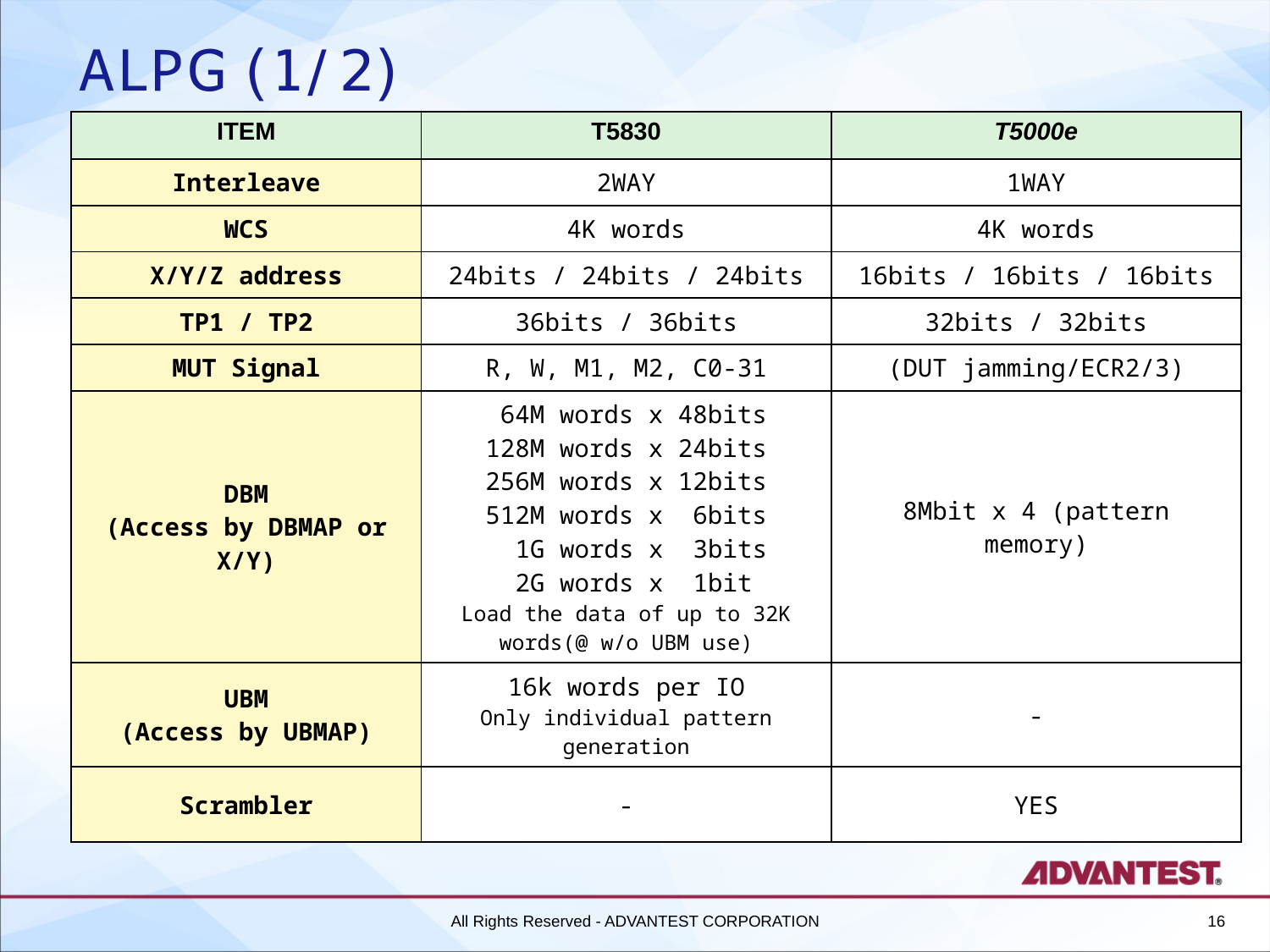

# ALPG (1/2)
| ITEM | T5830 | T5000e |
| --- | --- | --- |
| Interleave | 2WAY | 1WAY |
| WCS | 4K words | 4K words |
| X/Y/Z address | 24bits / 24bits / 24bits | 16bits / 16bits / 16bits |
| TP1 / TP2 | 36bits / 36bits | 32bits / 32bits |
| MUT Signal | R, W, M1, M2, C0-31 | (DUT jamming/ECR2/3) |
| DBM (Access by DBMAP or X/Y) | 64M words x 48bits 128M words x 24bits 256M words x 12bits 512M words x 6bits 1G words x 3bits 2G words x 1bit Load the data of up to 32K words(@ w/o UBM use) | 8Mbit x 4 (pattern memory) |
| UBM (Access by UBMAP) | 16k words per IO Only individual pattern generation | - |
| Scrambler | - | YES |
All Rights Reserved - ADVANTEST CORPORATION
16